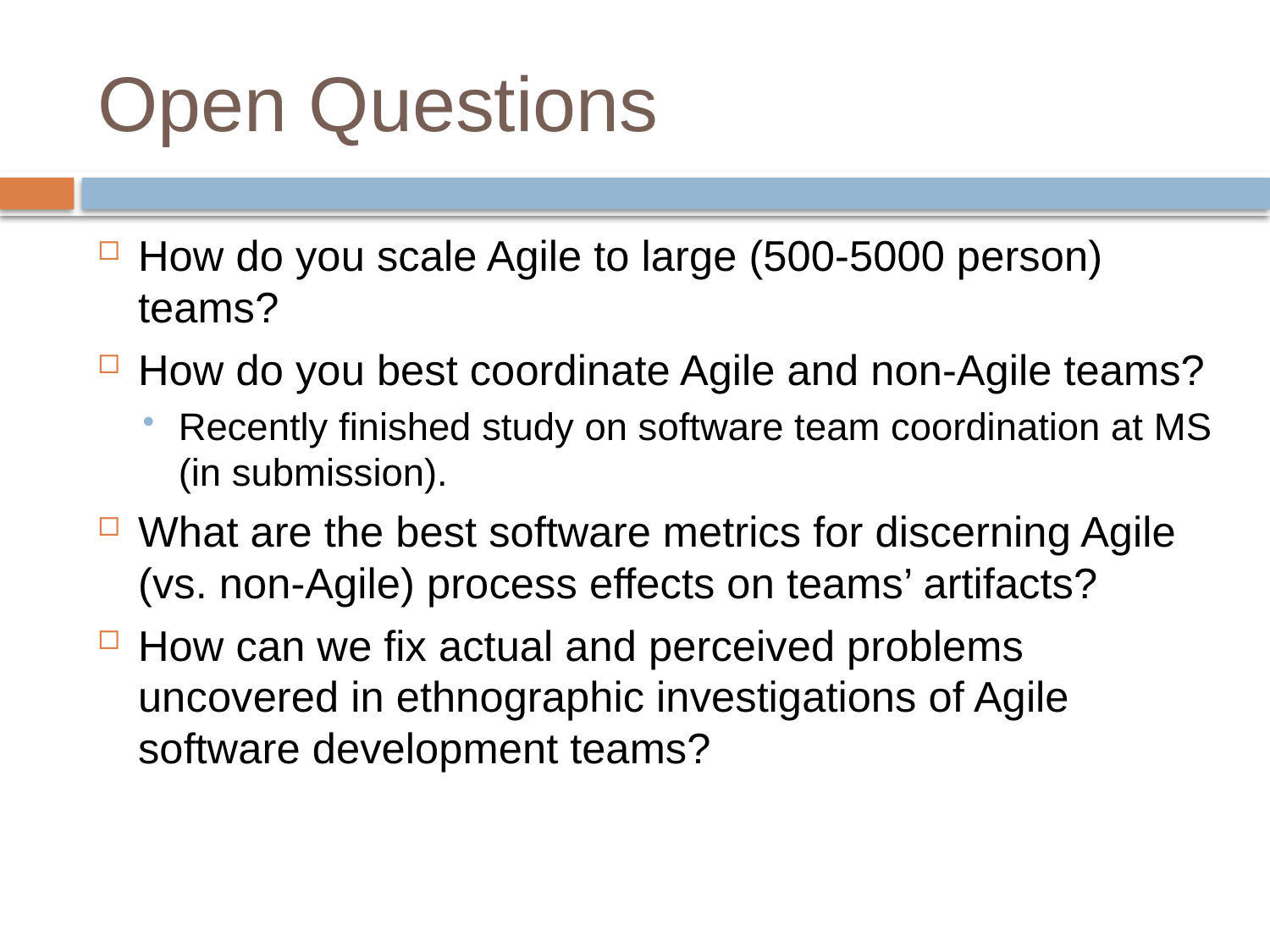

# Open Questions
How do you scale Agile to large (500-5000 person) teams?
How do you best coordinate Agile and non-Agile teams?
Recently finished study on software team coordination at MS (in submission).
What are the best software metrics for discerning Agile (vs. non-Agile) process effects on teams’ artifacts?
How can we fix actual and perceived problems uncovered in ethnographic investigations of Agile software development teams?